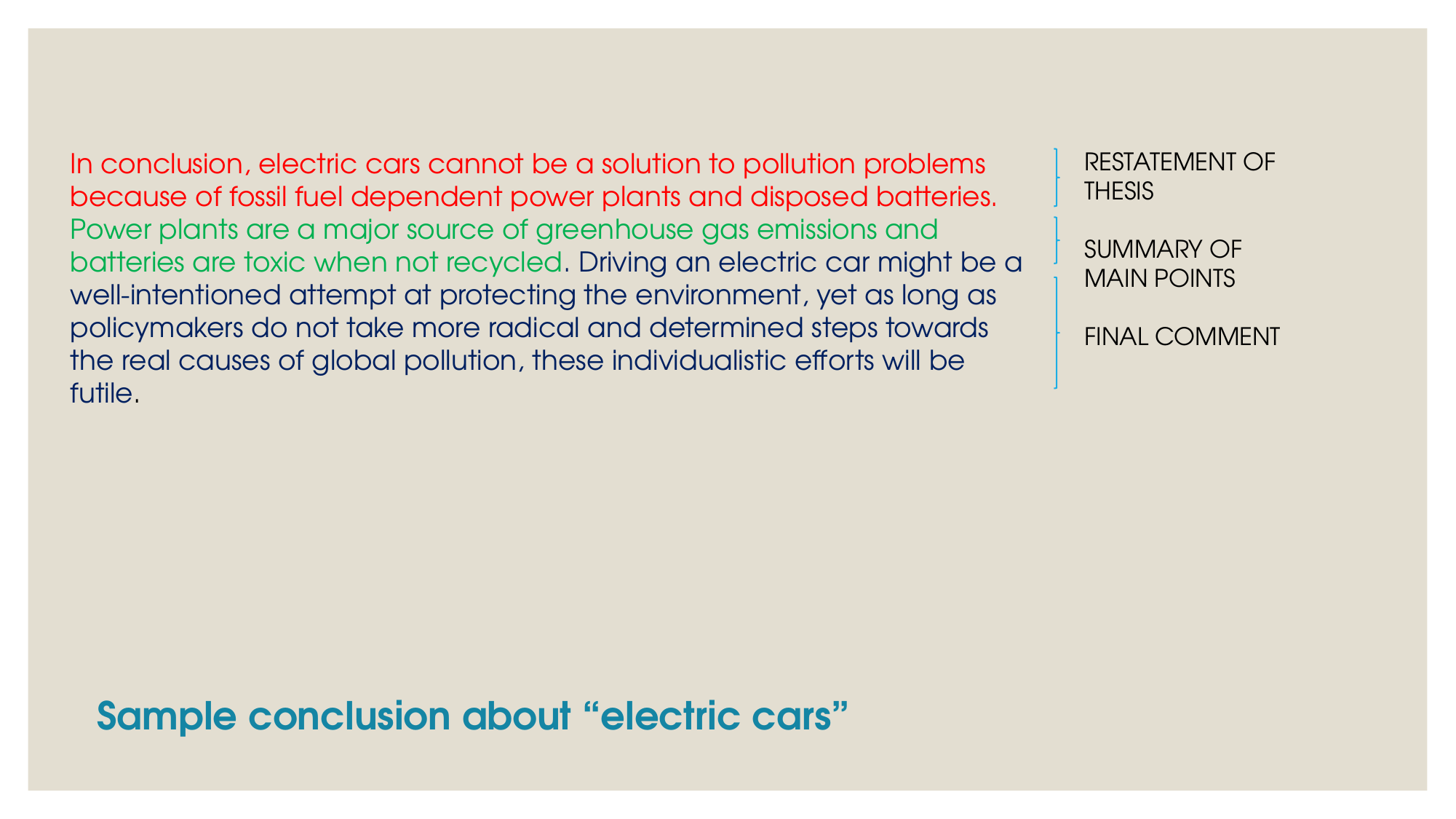

In conclusion, electric cars cannot be a solution to pollution problems because of fossil fuel dependent power plants and disposed batteries. Power plants are a major source of greenhouse gas emissions and batteries are toxic when not recycled. Driving an electric car might be a well-intentioned attempt at protecting the environment, yet as long as policymakers do not take more radical and determined steps towards the real causes of global pollution, these individualistic efforts will be futile.
RESTATEMENT OF THESIS

SUMMARY OF MAIN POINTS

FINAL COMMENT

# Sample conclusion about “electric cars”